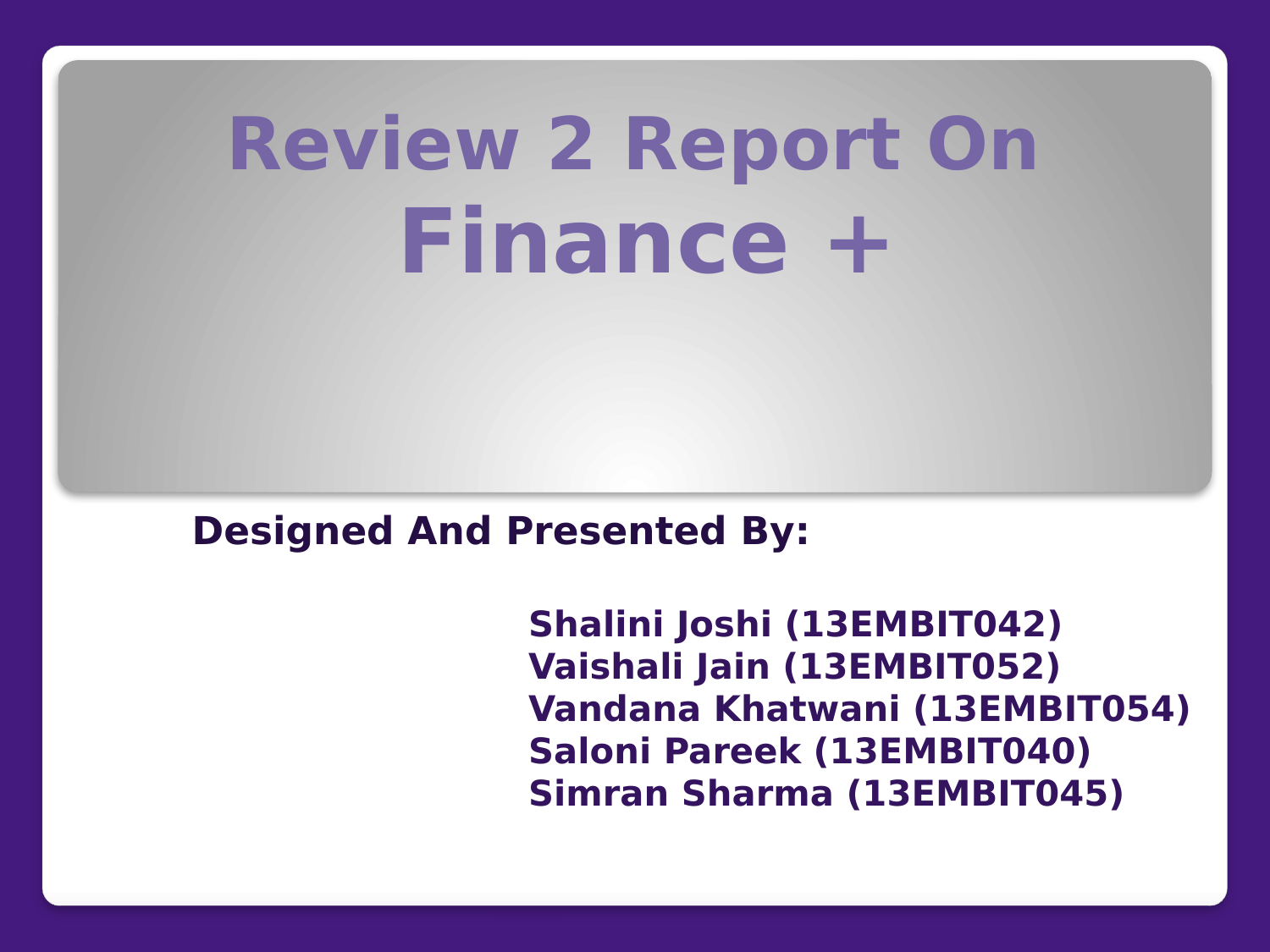

# Review 2 Report On Finance +
Designed And Presented By:
Shalini Joshi (13EMBIT042)
Vaishali Jain (13EMBIT052)
Vandana Khatwani (13EMBIT054)
Saloni Pareek (13EMBIT040)
Simran Sharma (13EMBIT045)